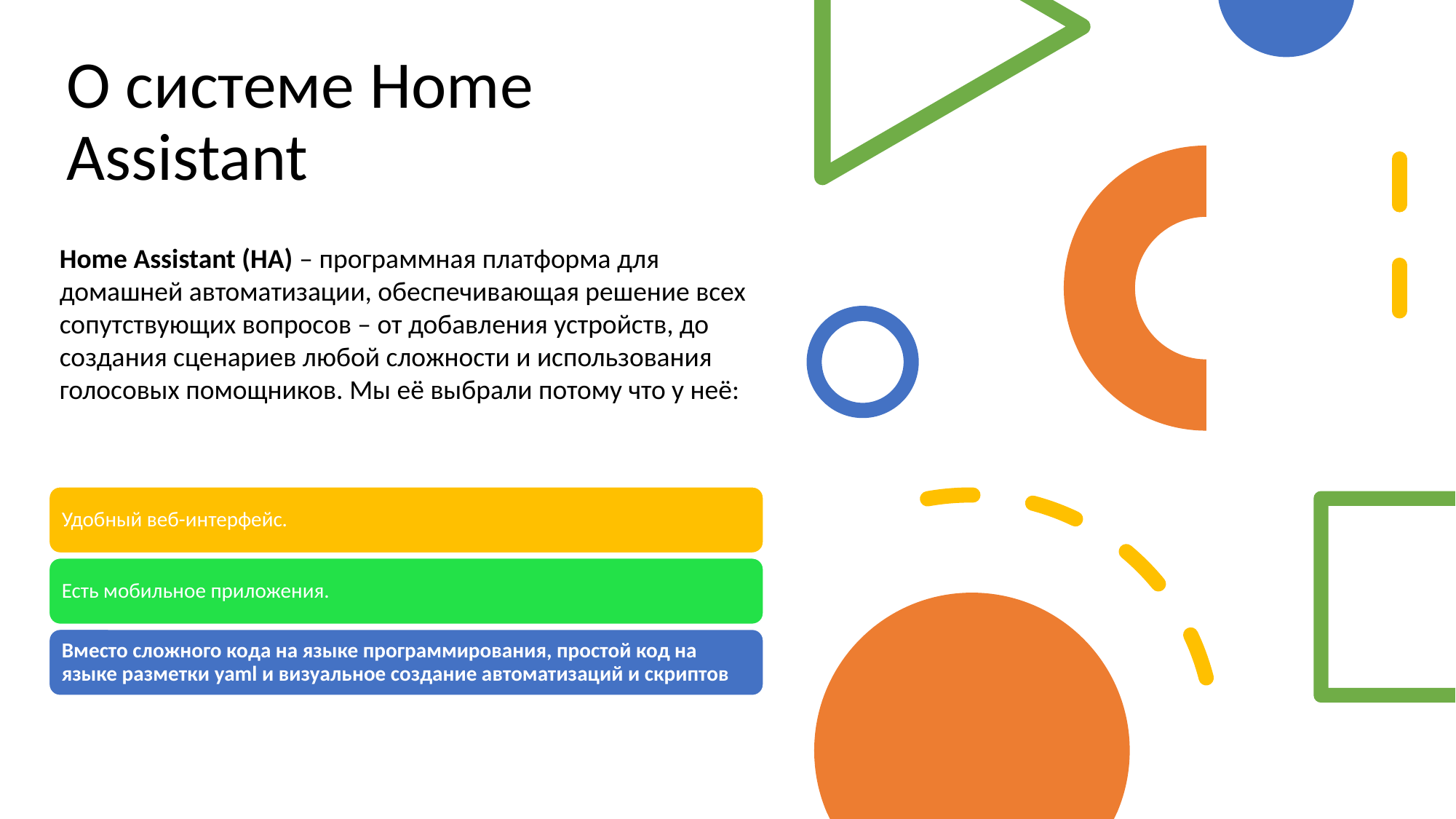

# О системе Home Assistant

Home Assistant (HA) – программная платформа для домашней автоматизации, обеспечивающая решение всех сопутствующих вопросов – от добавления устройств, до создания сценариев любой сложности и использования голосовых помощников. Мы её выбрали потому что у неё:

Удобный веб-интерфейс.
Есть мобильное приложения.
Вместо сложного кода на языке программирования, простой код на языке разметки yaml и визуальное создание автоматизаций и скриптов